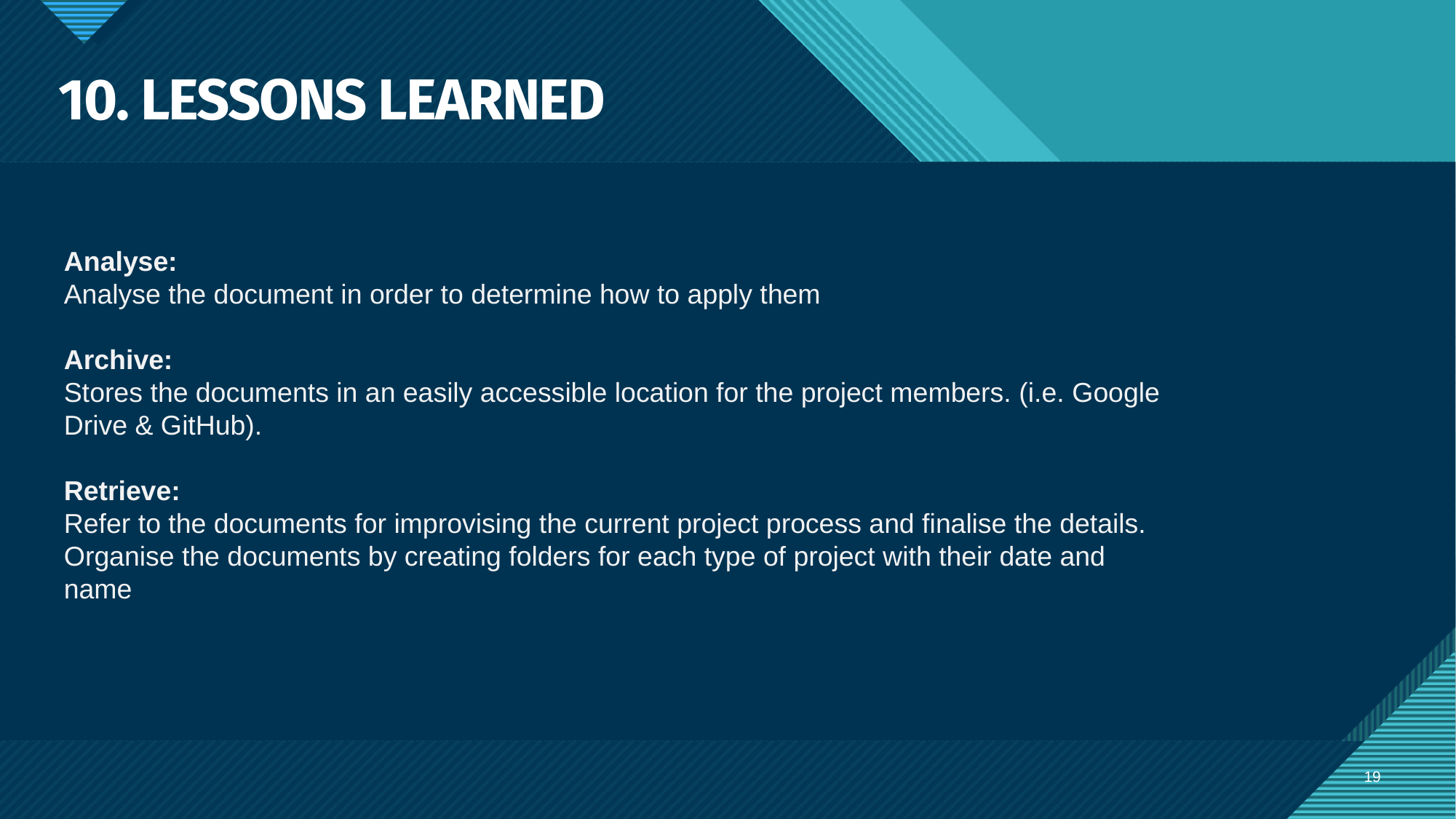

# 10. LESSONS LEARNED
Analyse:
Analyse the document in order to determine how to apply them

Archive:
Stores the documents in an easily accessible location for the project members. (i.e. Google Drive & GitHub).

Retrieve:
Refer to the documents for improvising the current project process and finalise the details. Organise the documents by creating folders for each type of project with their date and name
19
19